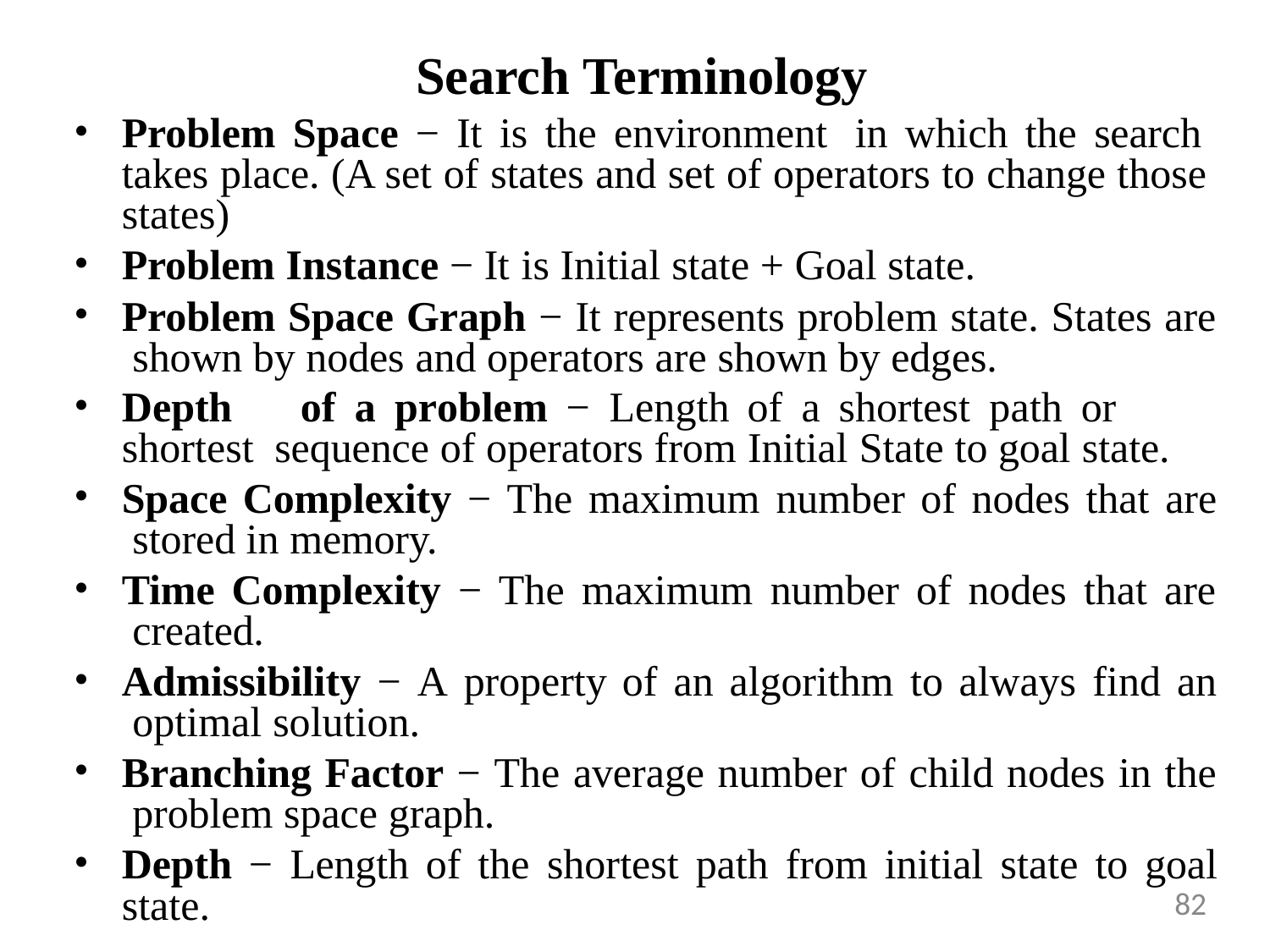

# Search Terminology
Problem Space − It is the environment in which the search  takes place. (A set of states and set of operators to change those  states)
Problem Instance − It is Initial state + Goal state.
Problem Space Graph − It represents problem state. States are  shown by nodes and operators are shown by edges.
Depth	of	a	problem	−	Length	of	a	shortest	path	or	shortest  sequence of operators from Initial State to goal state.
Space Complexity − The maximum number of nodes that are  stored in memory.
Time Complexity − The maximum number of nodes that are  created.
Admissibility − A property of an algorithm to always find an  optimal solution.
Branching Factor − The average number of child nodes in the  problem space graph.
Depth − Length of the shortest path from initial state to goal
state.
82